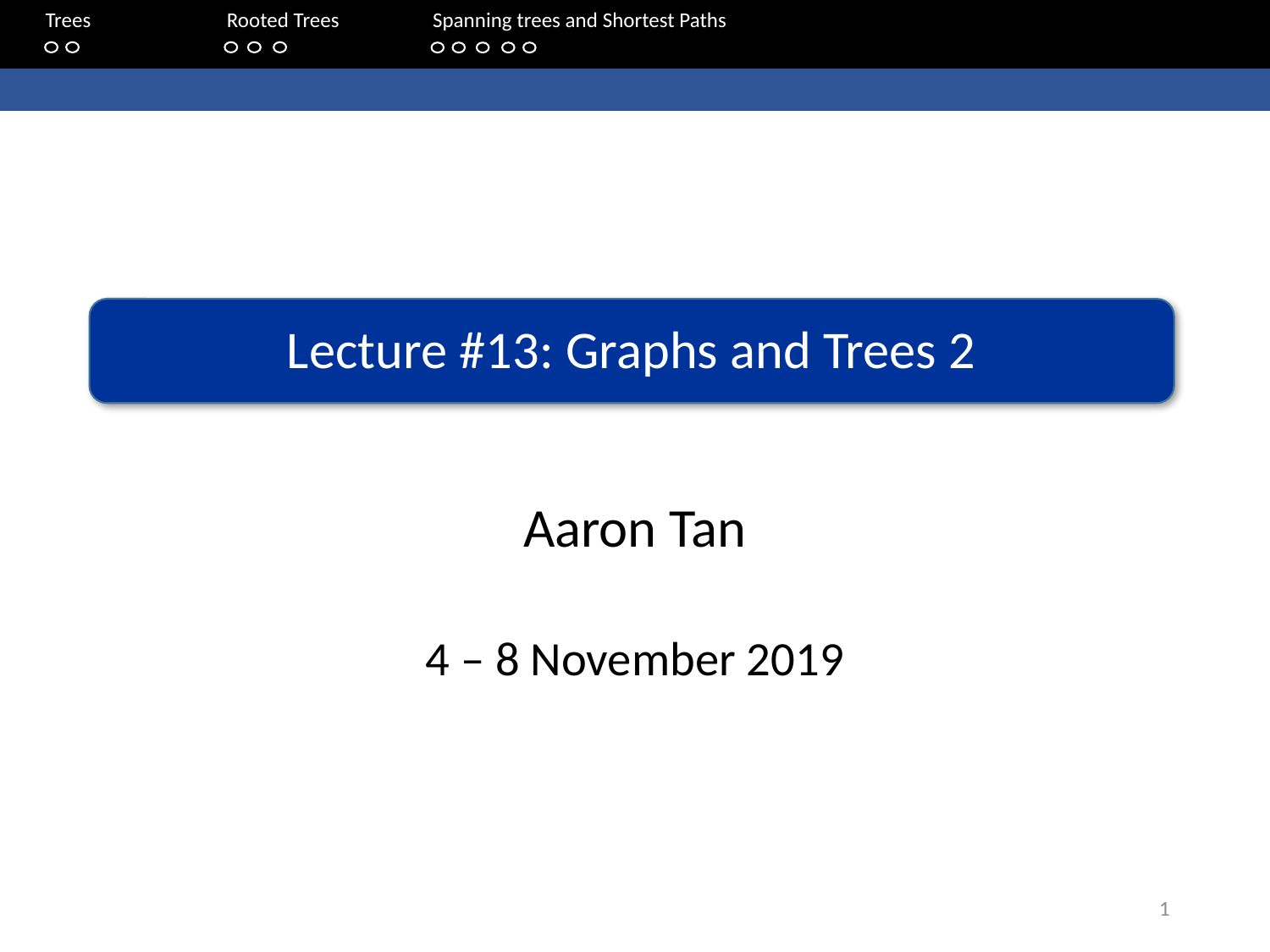

Trees	Rooted Trees	Spanning trees and Shortest Paths

# Lecture #13: Graphs and Trees 2
Aaron Tan

4 – 8 November 2019
1